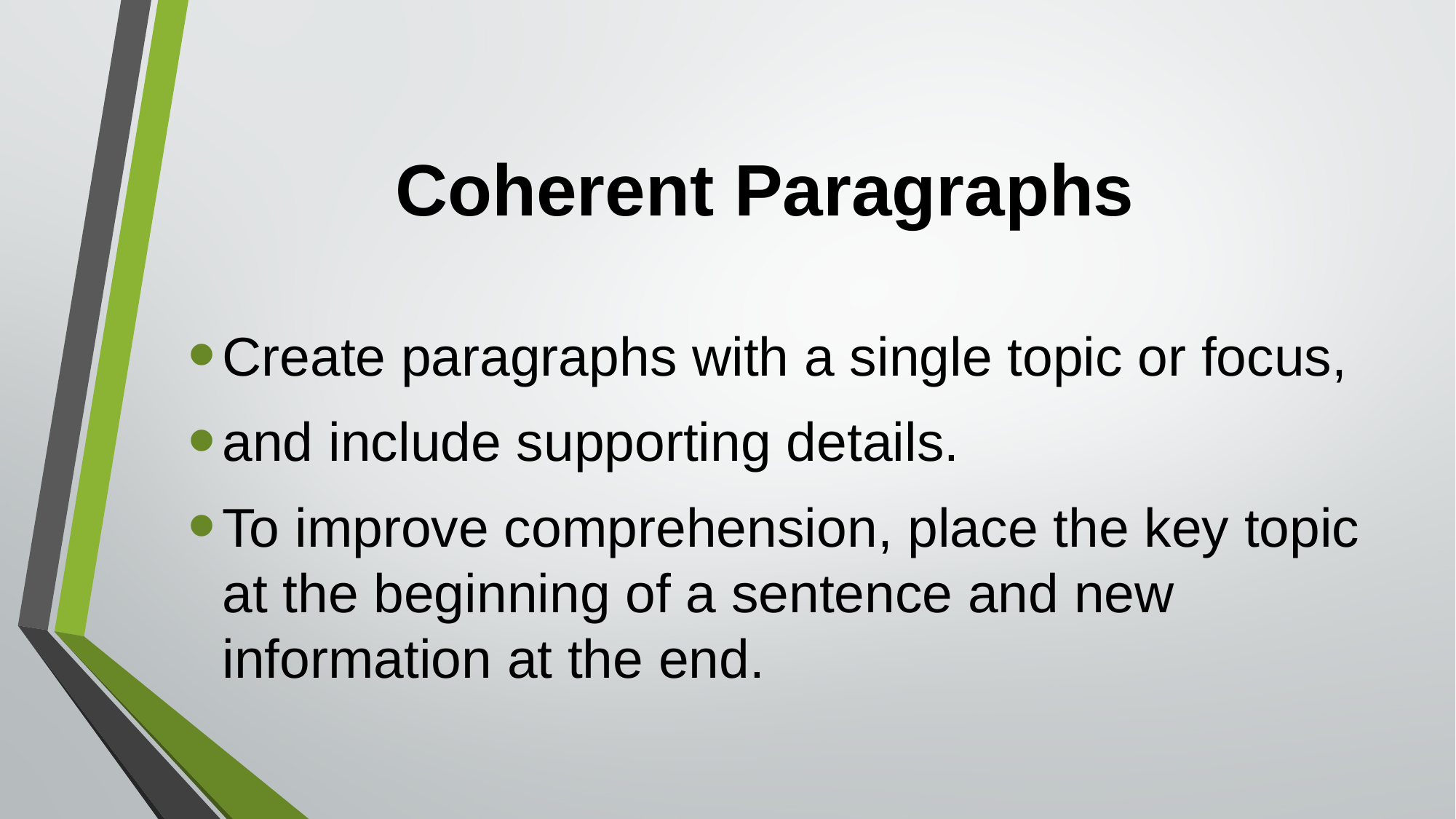

# Coherent Paragraphs
Create paragraphs with a single topic or focus,
and include supporting details.
To improve comprehension, place the key topic at the beginning of a sentence and new information at the end.